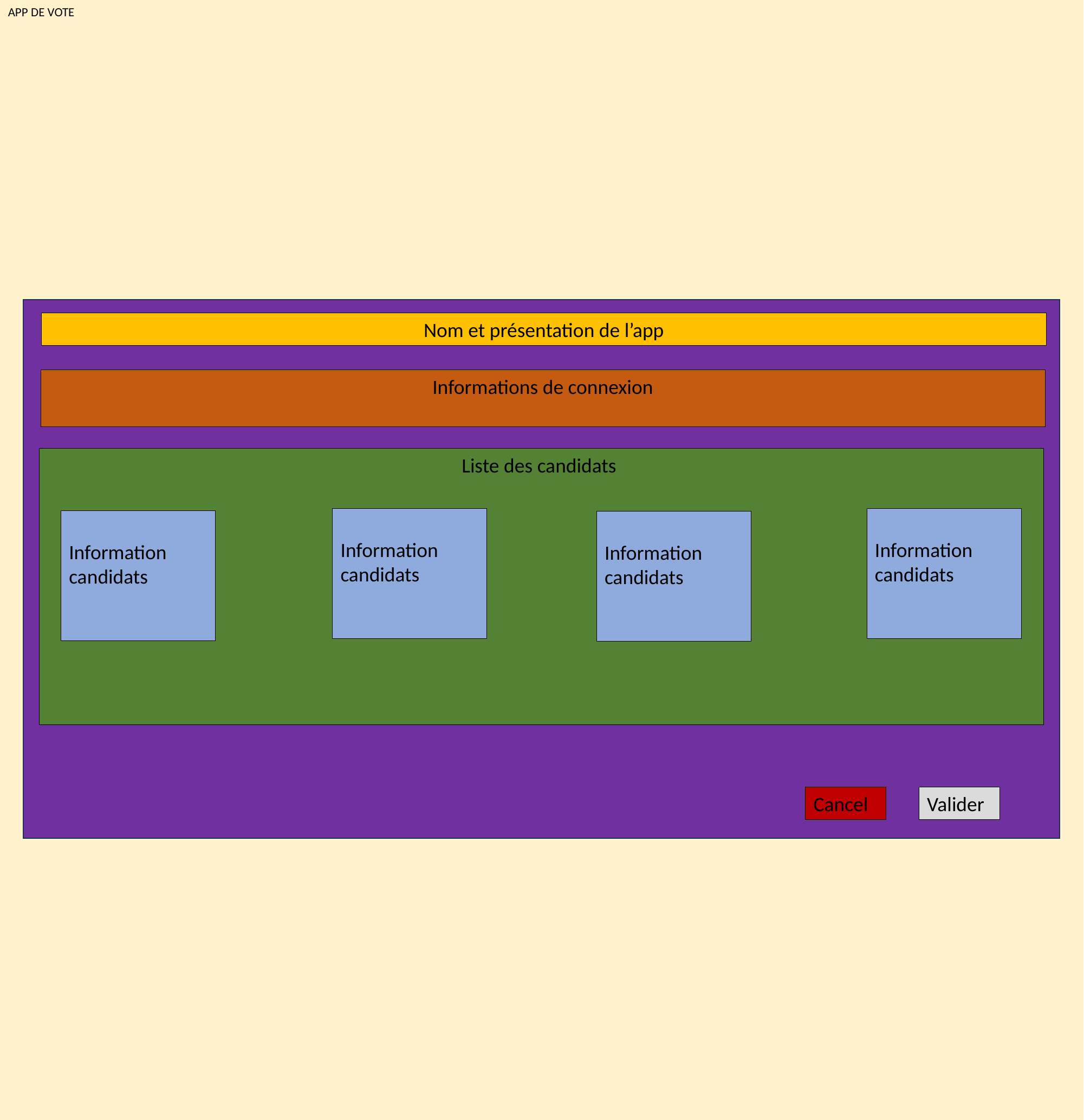

APP DE VOTE

Nom et présentation de l’app
Informations de connexion

Liste des candidats

Information candidats

Information candidats

Information candidats

Information candidats

Cancel
Valider